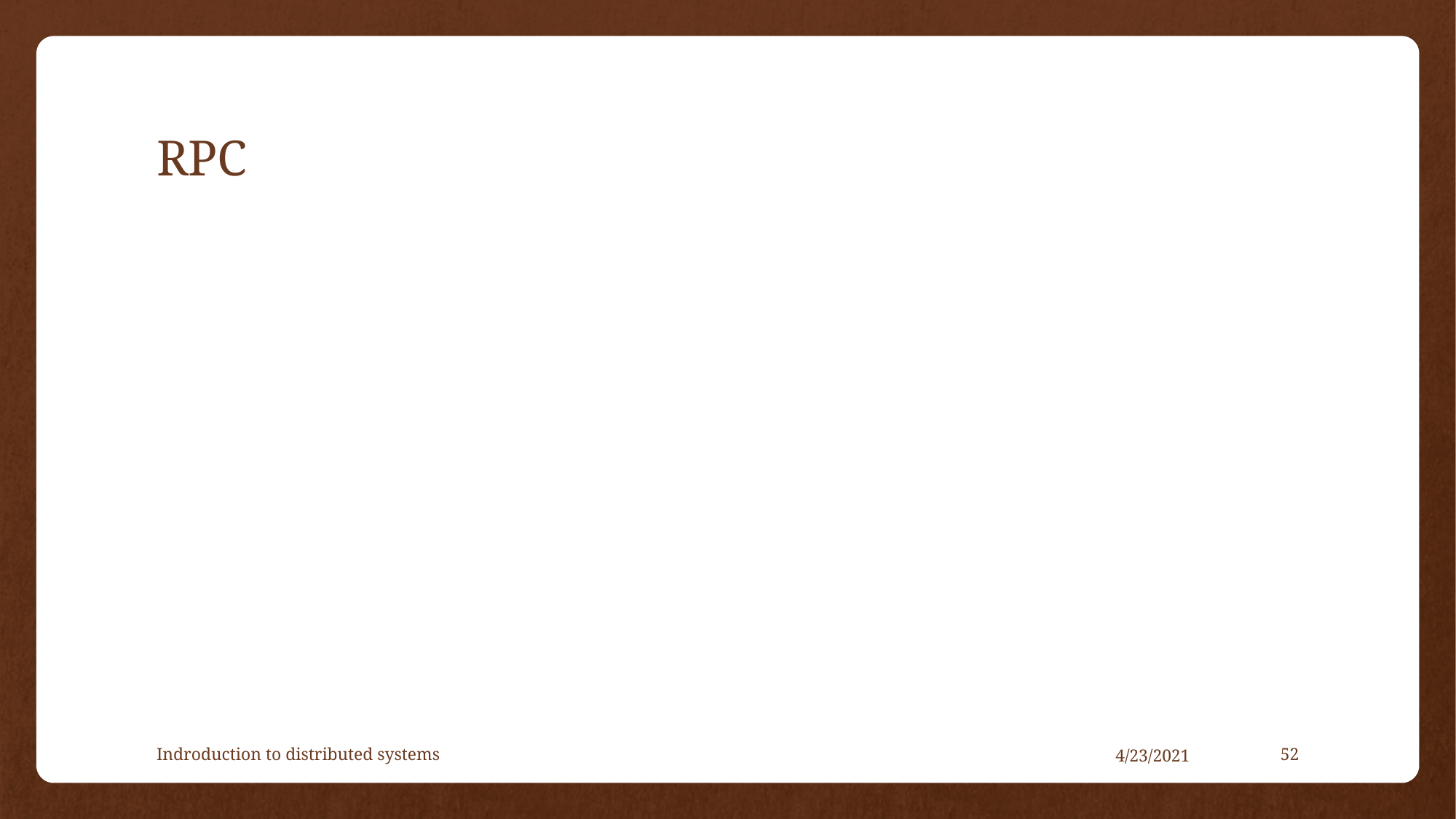

# RPC

Indroduction to distributed systems
4/23/2021
52